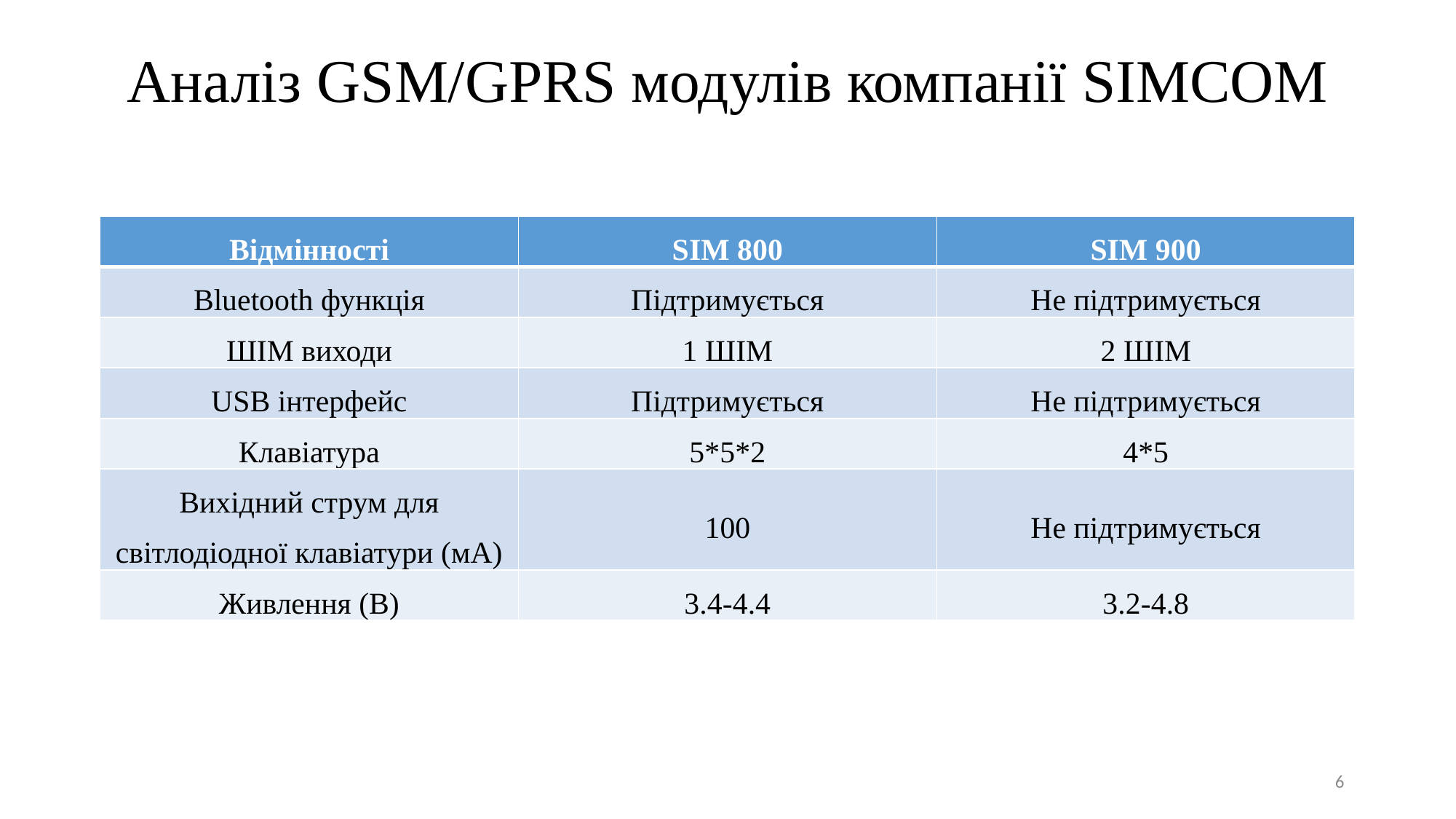

# Аналіз GSM/GPRS модулів компанії SIMCOM
| Відмінності | SIM 800 | SIM 900 |
| --- | --- | --- |
| Bluetooth функція | Підтримується | Не підтримується |
| ШІМ виходи | 1 ШІМ | 2 ШІМ |
| USB інтерфейс | Підтримується | Не підтримується |
| Клавіатура | 5\*5\*2 | 4\*5 |
| Вихідний струм для світлодіодної клавіатури (мА) | 100 | Не підтримується |
| Живлення (В) | 3.4-4.4 | 3.2-4.8 |
6